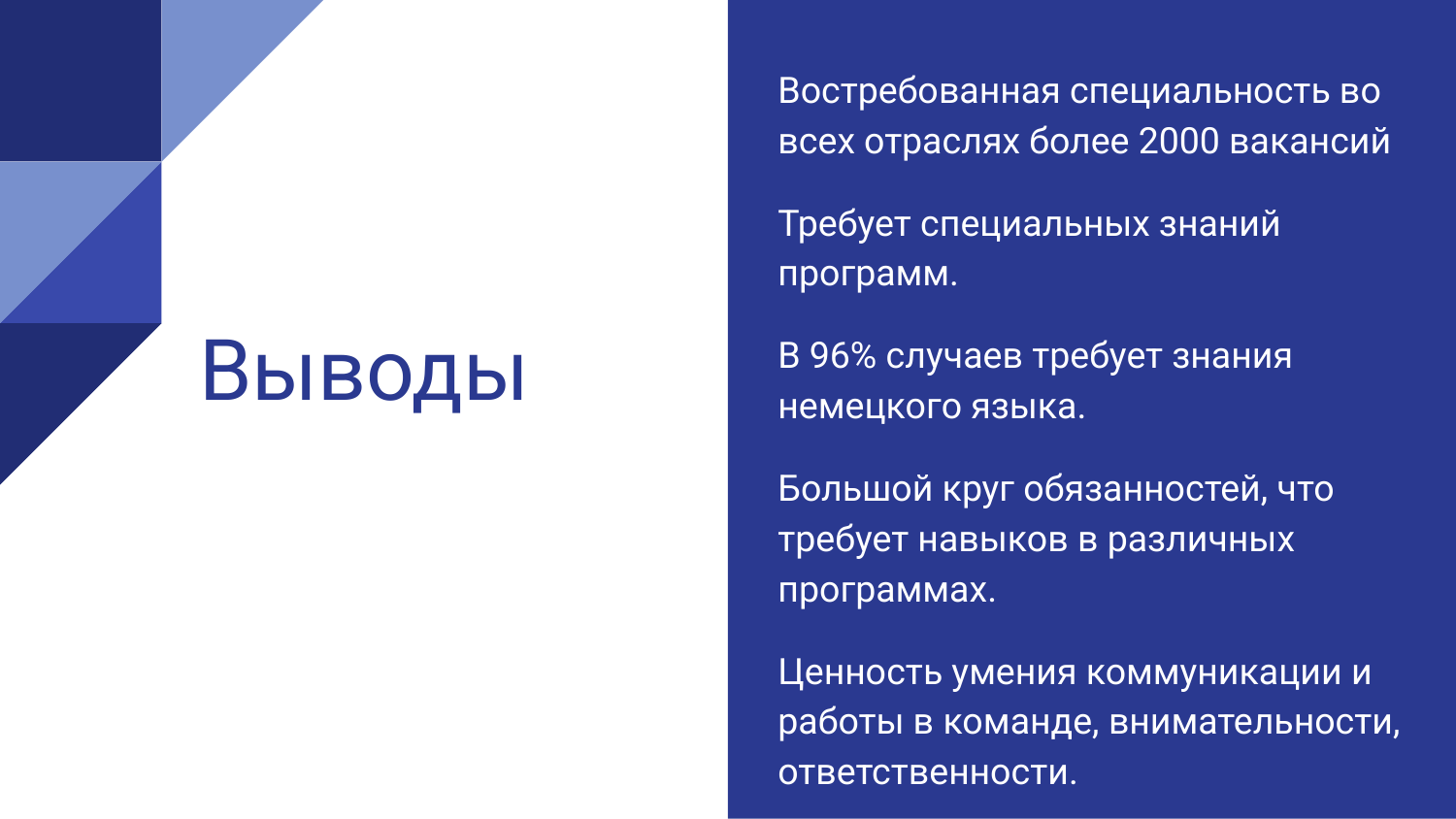

Востребованная специальность во всех отраслях более 2000 вакансий
Требует специальных знаний программ.
В 96% случаев требует знания немецкого языка.
Большой круг обязанностей, что требует навыков в различных программах.
Ценность умения коммуникации и работы в команде, внимательности, ответственности.
# Выводы